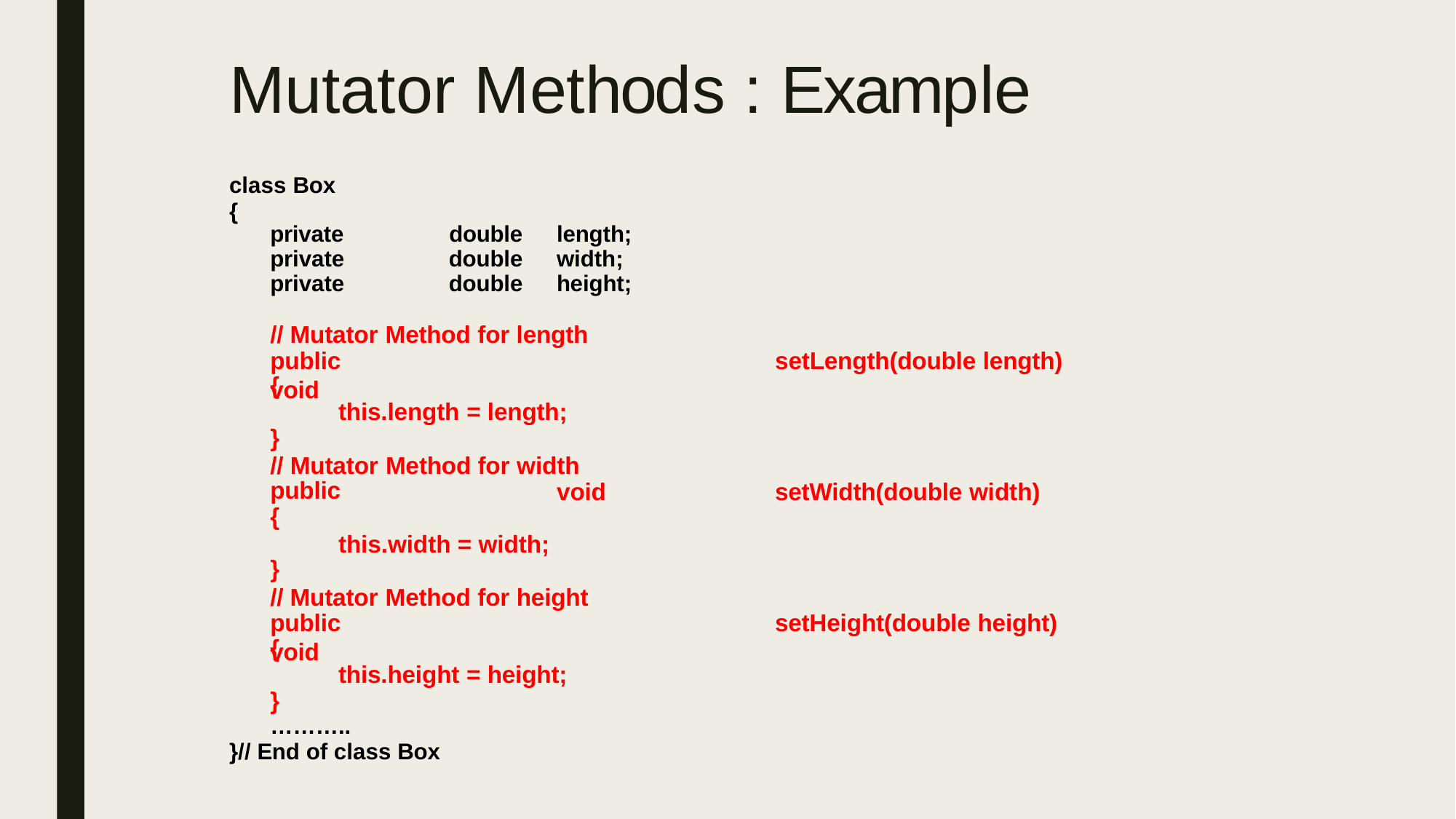

# Mutator Methods : Example
class Box
{
| private | double | length; |
| --- | --- | --- |
| private | double | width; |
| private | double | height; |
// Mutator Method for length
public	void
setLength(double length)
{
this.length = length;
}
// Mutator Method for width
void
setWidth(double width)
public
{
this.width = width;
}
// Mutator Method for height
public	void
setHeight(double height)
{
this.height = height;
}
………..
}// End of class Box